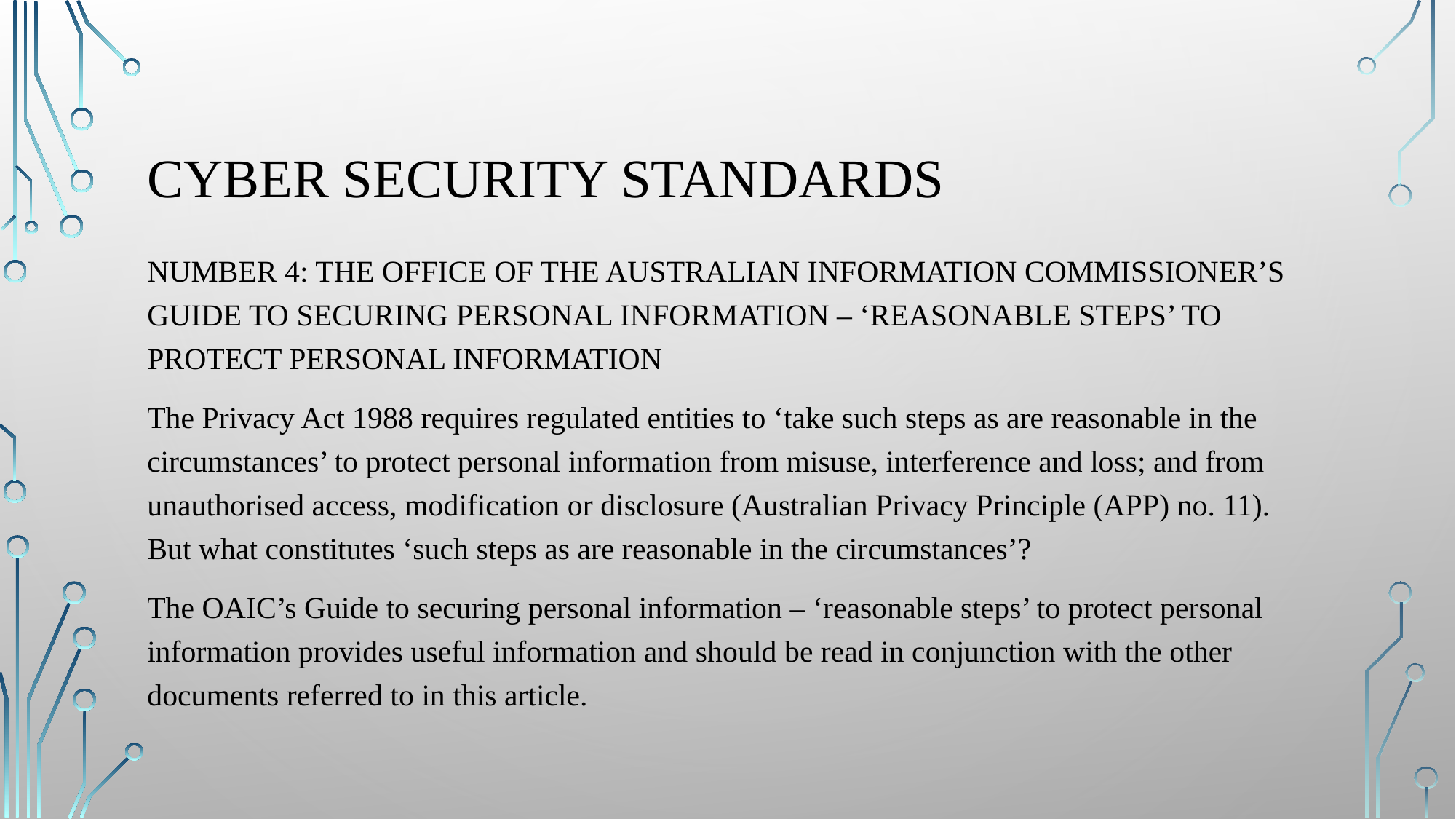

# Cyber security standards
NUMBER 4: THE OFFICE OF THE AUSTRALIAN INFORMATION COMMISSIONER’S GUIDE TO SECURING PERSONAL INFORMATION – ‘REASONABLE STEPS’ TO PROTECT PERSONAL INFORMATION
The Privacy Act 1988 requires regulated entities to ‘take such steps as are reasonable in the circumstances’ to protect personal information from misuse, interference and loss; and from unauthorised access, modification or disclosure (Australian Privacy Principle (APP) no. 11). But what constitutes ‘such steps as are reasonable in the circumstances’?
The OAIC’s Guide to securing personal information – ‘reasonable steps’ to protect personal information provides useful information and should be read in conjunction with the other documents referred to in this article.